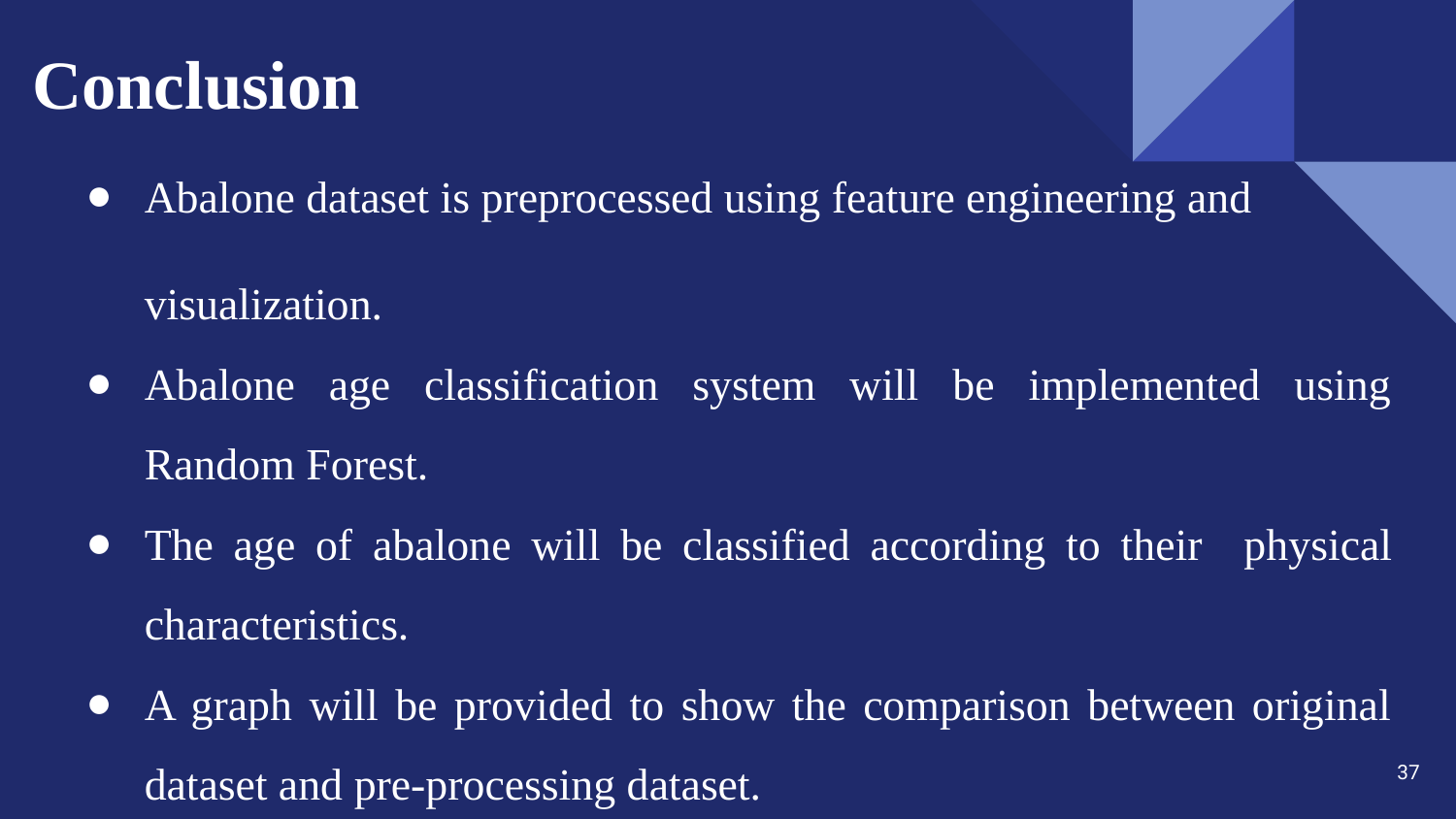

# Conclusion
Abalone dataset is preprocessed using feature engineering and visualization.
Abalone age classification system will be implemented using Random Forest.
The age of abalone will be classified according to their  physical characteristics.
A graph will be provided to show the comparison between original dataset and pre-processing dataset.

37